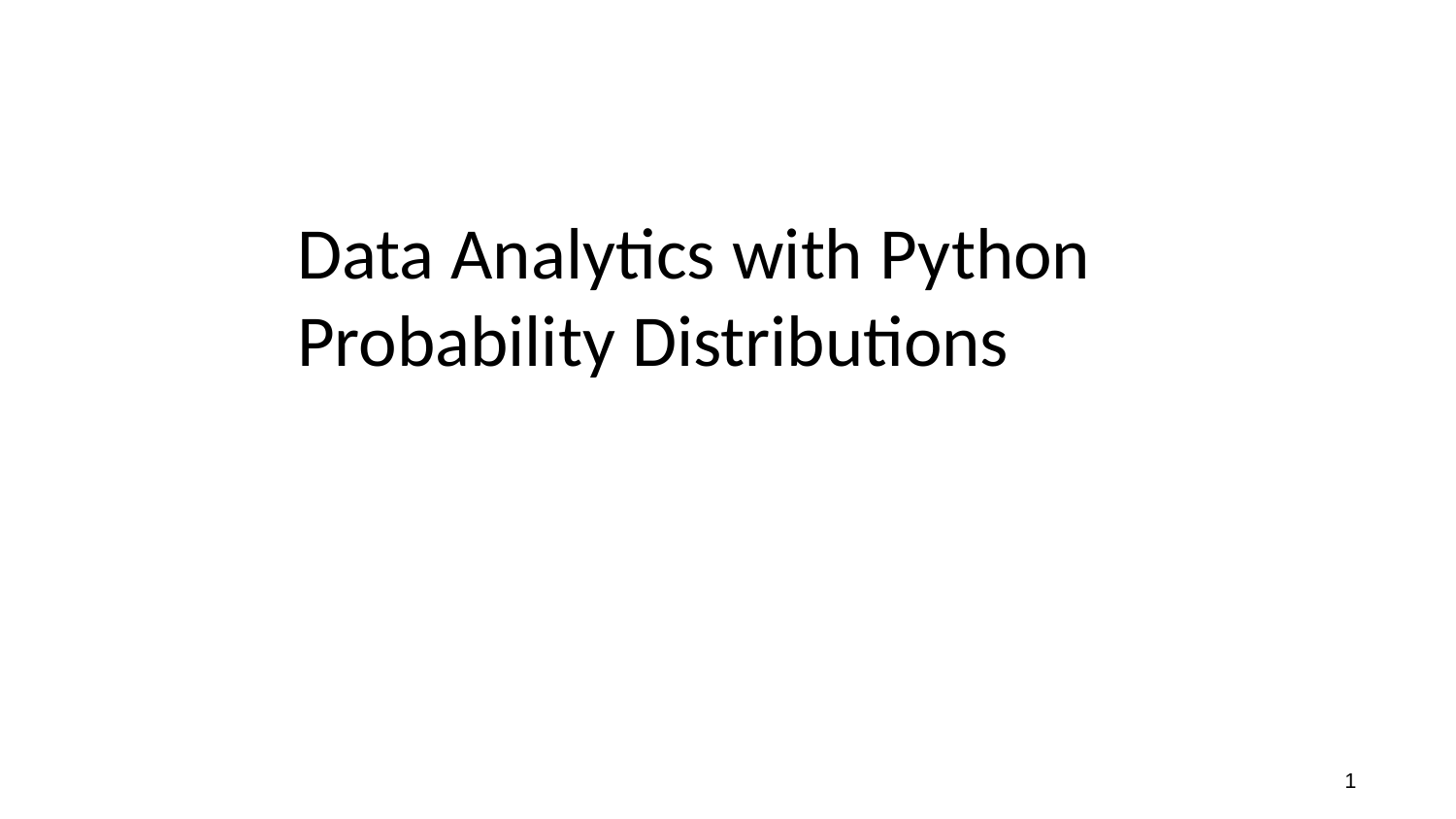

# Data Analytics with Python Probability Distributions
1